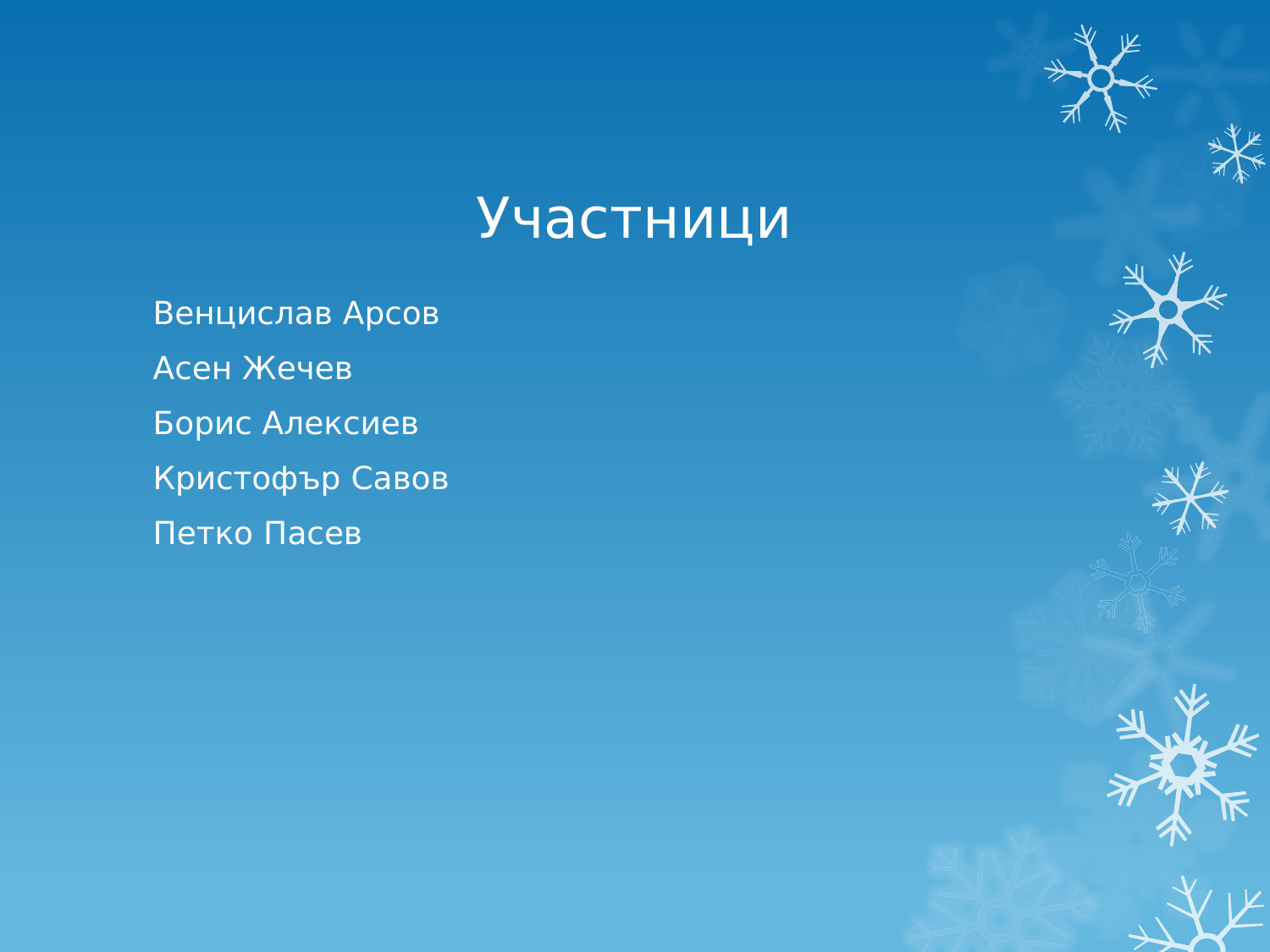

# Участници
Венцислав Арсов
Асен Жечев
Борис Алексиев
Кристофър Савов
Петко Пасев